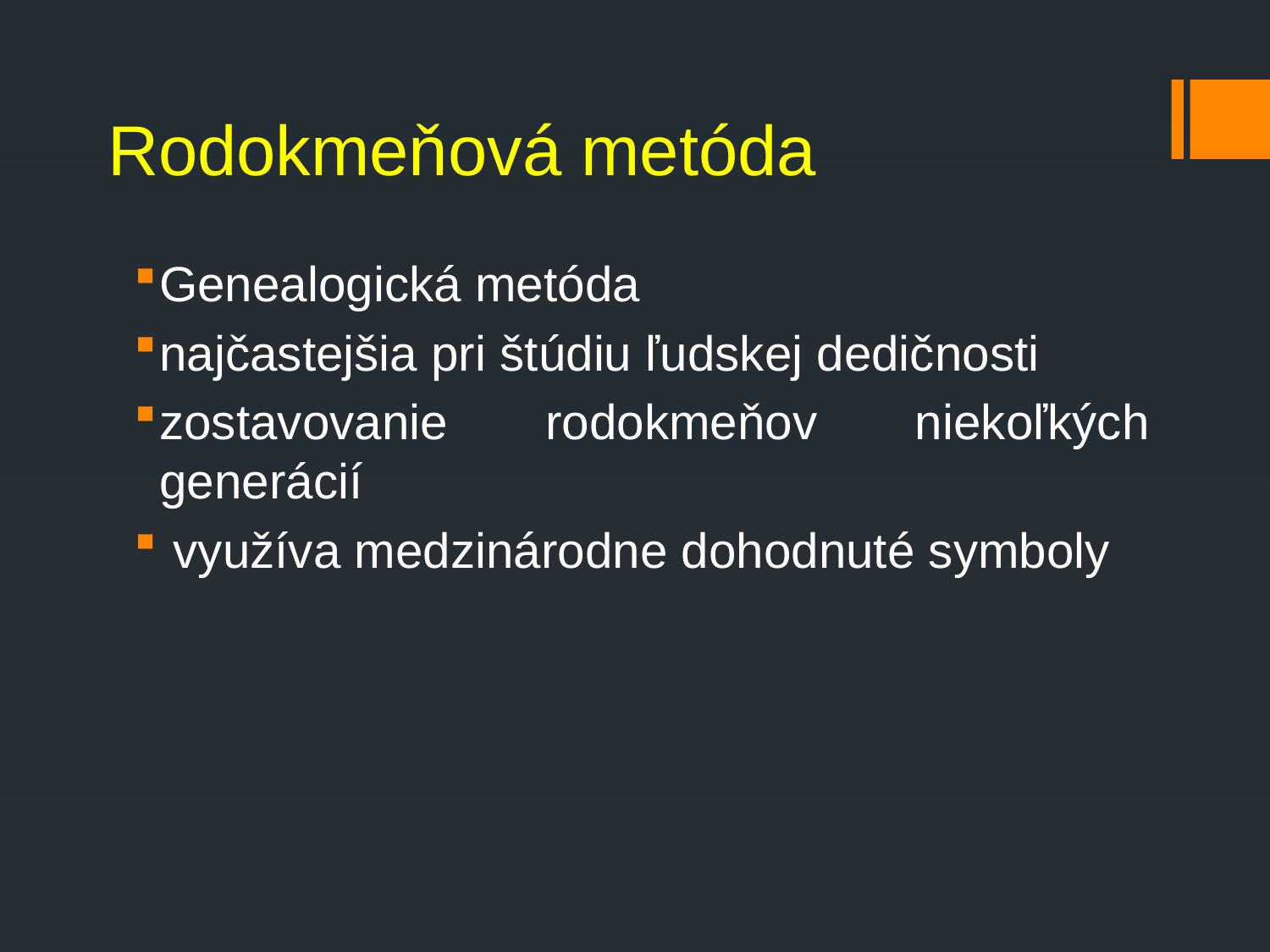

# Rodokmeňová metóda
Genealogická metóda
najčastejšia pri štúdiu ľudskej dedičnosti
zostavovanie rodokmeňov niekoľkých generácií
 využíva medzinárodne dohodnuté symboly